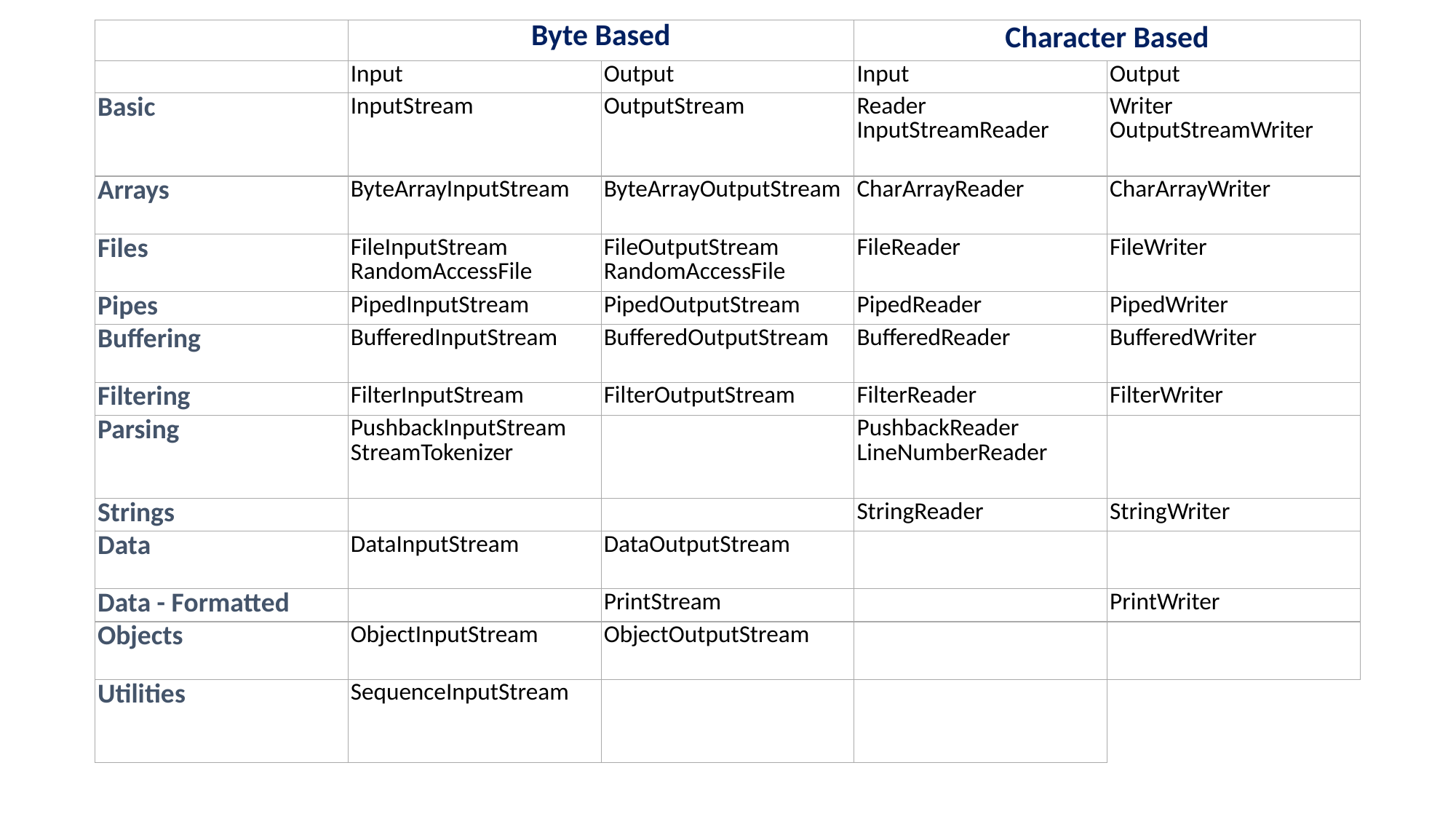

|  | Byte Based |  | Character Based |  |
| --- | --- | --- | --- | --- |
|  | Input | Output | Input | Output |
| Basic | InputStream | OutputStream | Reader InputStreamReader | Writer OutputStreamWriter |
| Arrays | ByteArrayInputStream | ByteArrayOutputStream | CharArrayReader | CharArrayWriter |
| Files | FileInputStream RandomAccessFile | FileOutputStream RandomAccessFile | FileReader | FileWriter |
| Pipes | PipedInputStream | PipedOutputStream | PipedReader | PipedWriter |
| Buffering | BufferedInputStream | BufferedOutputStream | BufferedReader | BufferedWriter |
| Filtering | FilterInputStream | FilterOutputStream | FilterReader | FilterWriter |
| Parsing | PushbackInputStream StreamTokenizer |  | PushbackReader LineNumberReader |  |
| Strings |  |  | StringReader | StringWriter |
| Data | DataInputStream | DataOutputStream |  |  |
| Data - Formatted |  | PrintStream |  | PrintWriter |
| Objects | ObjectInputStream | ObjectOutputStream |  |  |
| Utilities | SequenceInputStream |  |  |  |